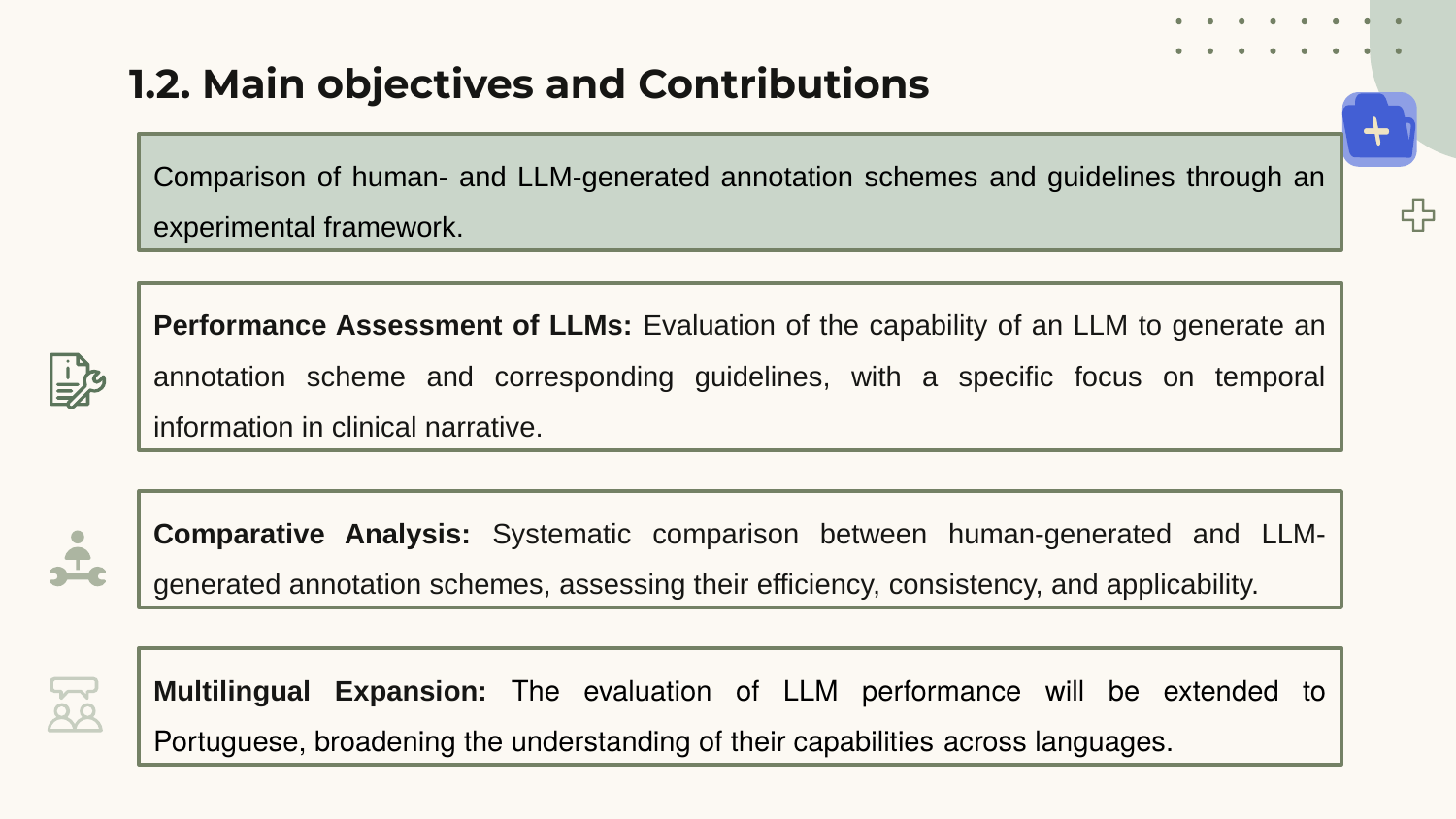

1.2. Main objectives and Contributions

Comparison of human- and LLM-generated annotation schemes and guidelines through an experimental framework.
Performance Assessment of LLMs: Evaluation of the capability of an LLM to generate an annotation scheme and corresponding guidelines, with a specific focus on temporal information in clinical narrative.

Comparative Analysis: Systematic comparison between human-generated and LLM-generated annotation schemes, assessing their efficiency, consistency, and applicability.

Multilingual Expansion: The evaluation of LLM performance will be extended to Portuguese, broadening the understanding of their capabilities across languages.